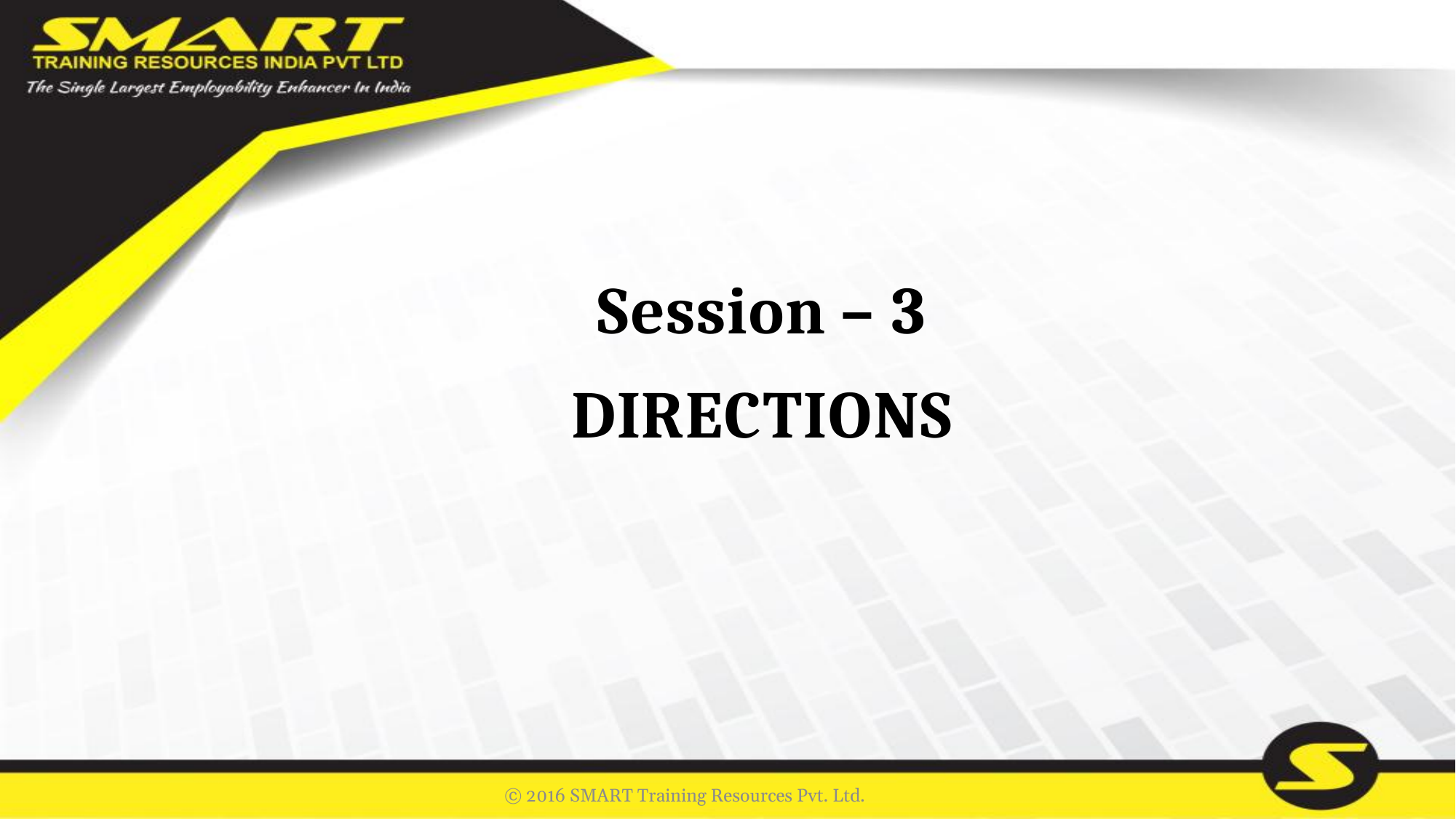

Session – 3
DIRECTIONS
© 2016 SMART Training Resources Pvt. Ltd.